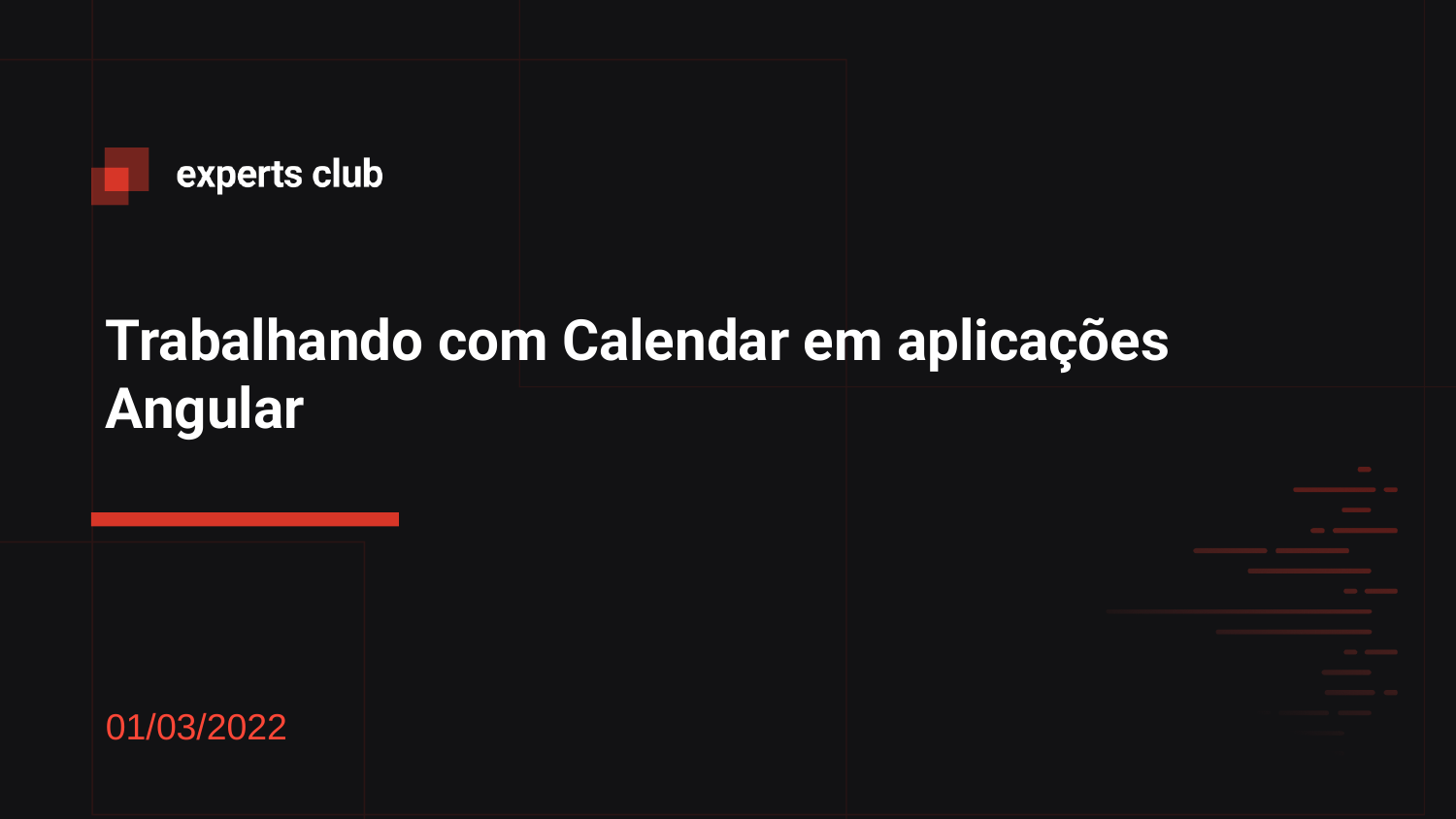

# Trabalhando com Calendar em aplicações Angular

01/03/2022